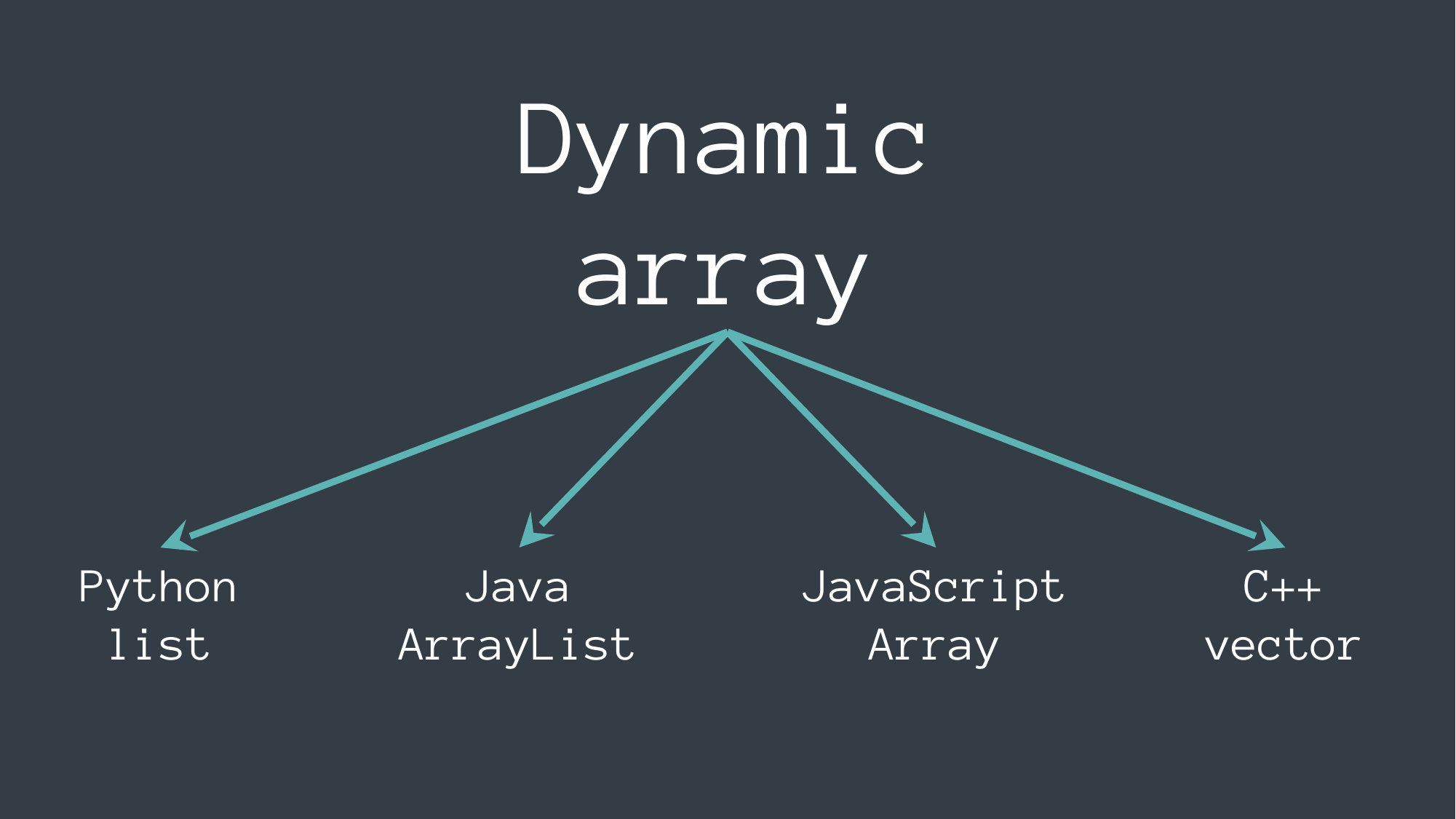

Dynamic array
Python
list
Java ArrayList
JavaScript Array
C++
vector